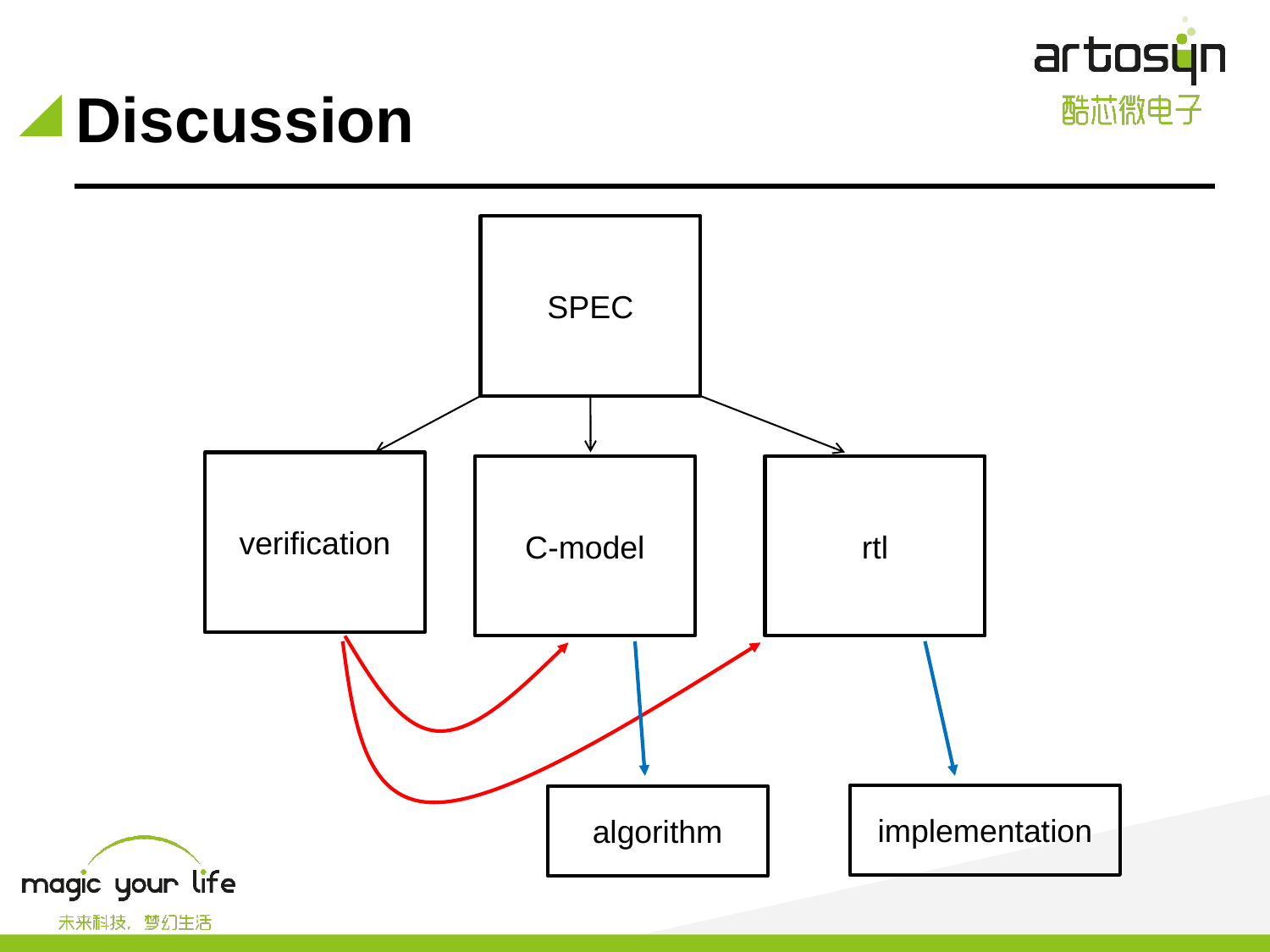

# Discussion
SPEC
verification
C-model
rtl

implementation
algorithm